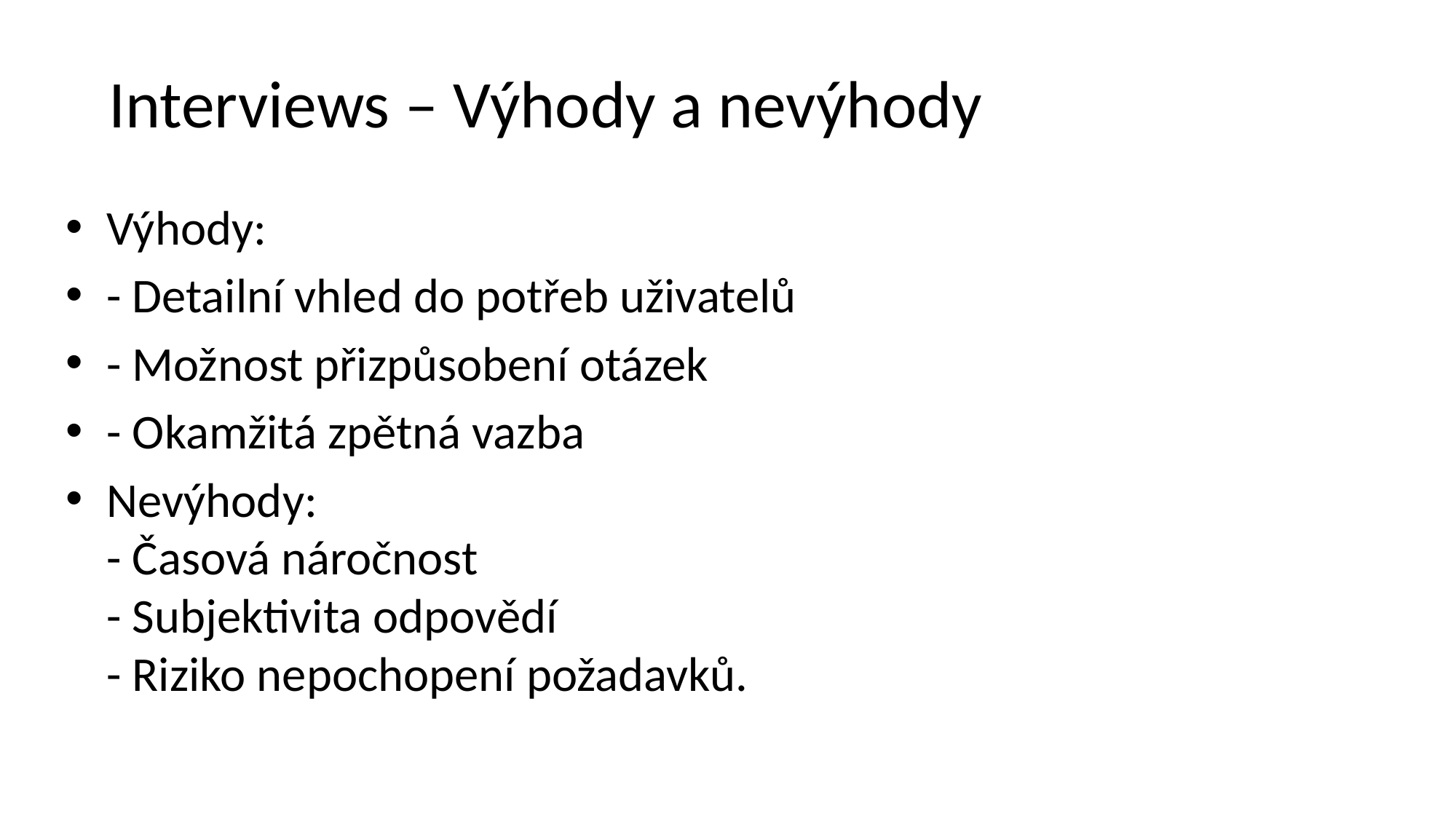

# Interviews – Výhody a nevýhody
Výhody:
- Detailní vhled do potřeb uživatelů
- Možnost přizpůsobení otázek
- Okamžitá zpětná vazba
Nevýhody:
- Časová náročnost
- Subjektivita odpovědí
- Riziko nepochopení požadavků.